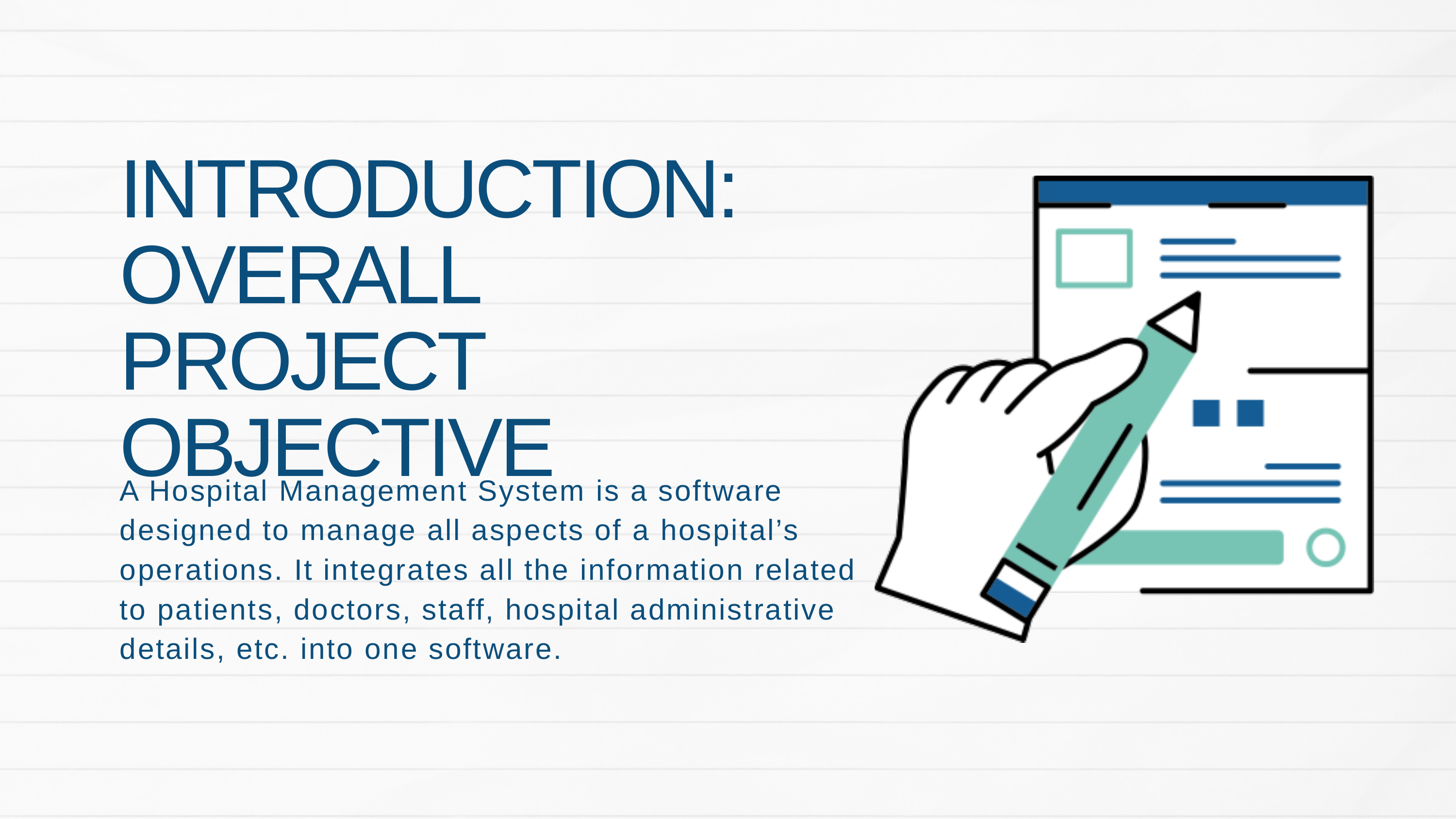

INTRODUCTION: OVERALL PROJECT OBJECTIVE

A Hospital Management System is a software designed to manage all aspects of a hospital’s operations. It integrates all the information related to patients, doctors, staff, hospital administrative details, etc. into one software.